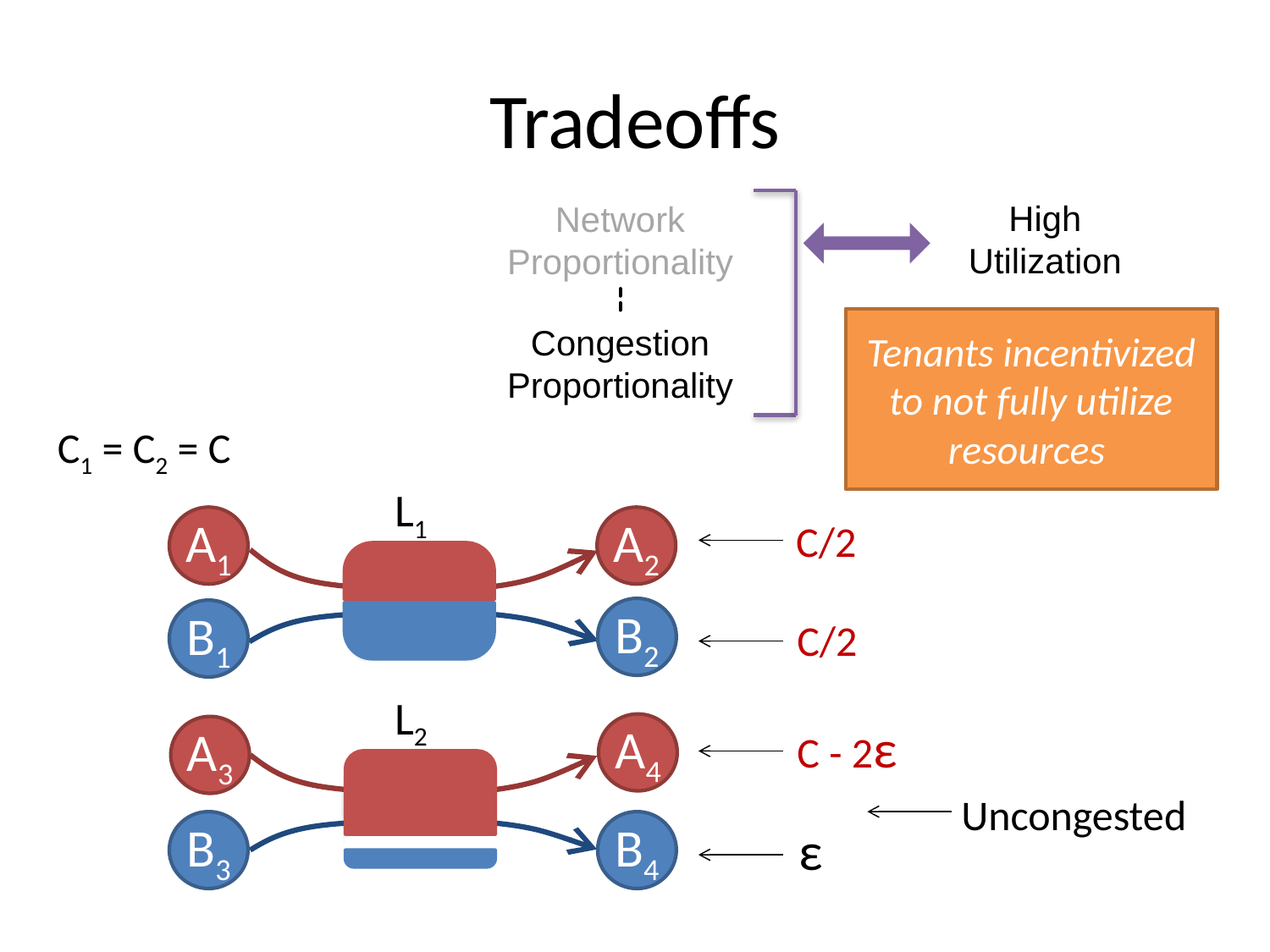

# Tradeoffs
High Utilization
Network Proportionality

Tenants incentivized to not fully utilize resources
Congestion Proportionality
C1 = C2 = C
L1
A1
A2
C/2

B2
B1

C/2

L2
C - 2ε
A4
A3

Uncongested
B3
B4
ε